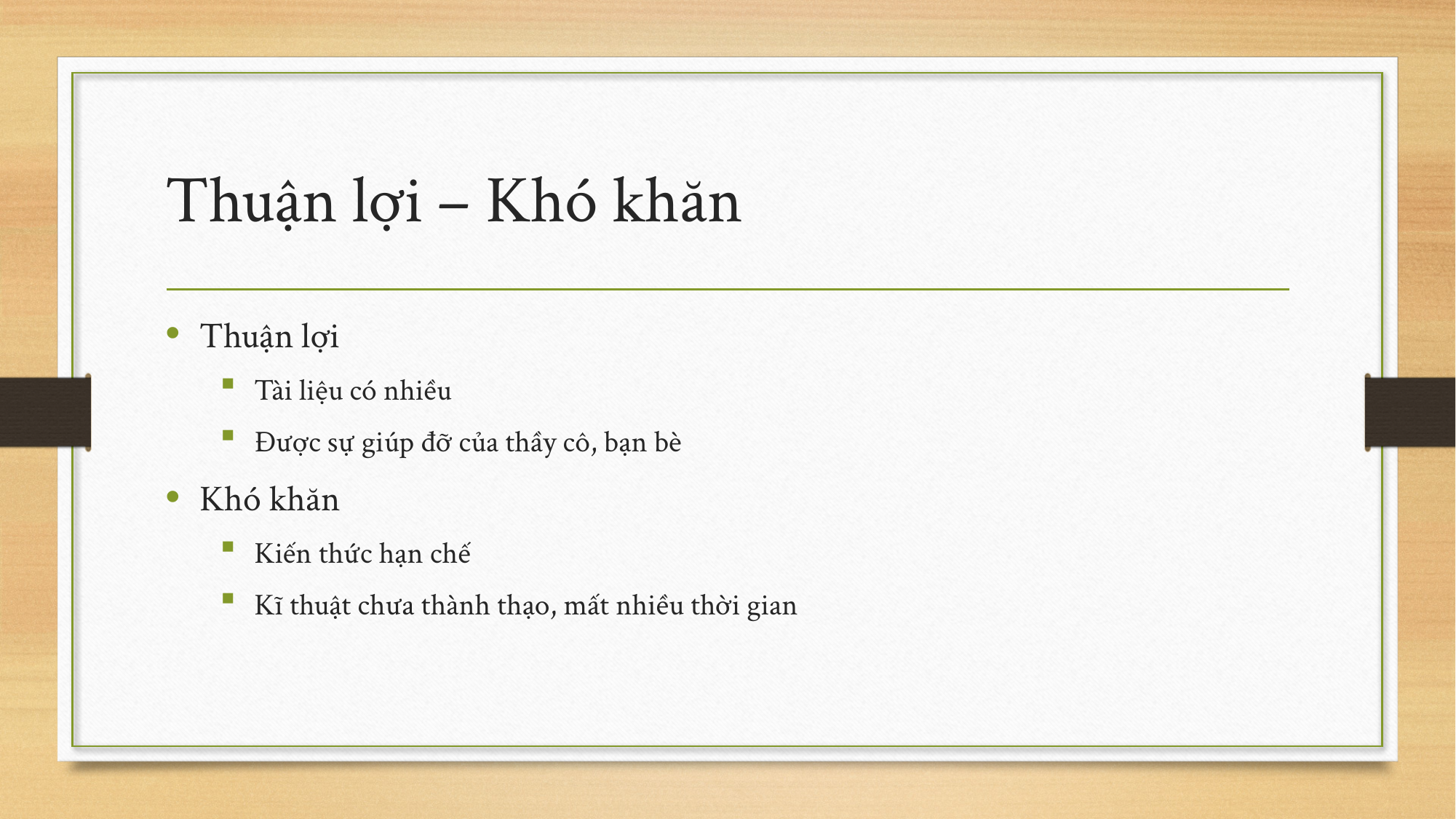

# Thuận lợi – Khó khăn
Thuận lợi
Tài liệu có nhiều
Được sự giúp đỡ của thầy cô, bạn bè
Khó khăn
Kiến thức hạn chế
Kĩ thuật chưa thành thạo, mất nhiều thời gian